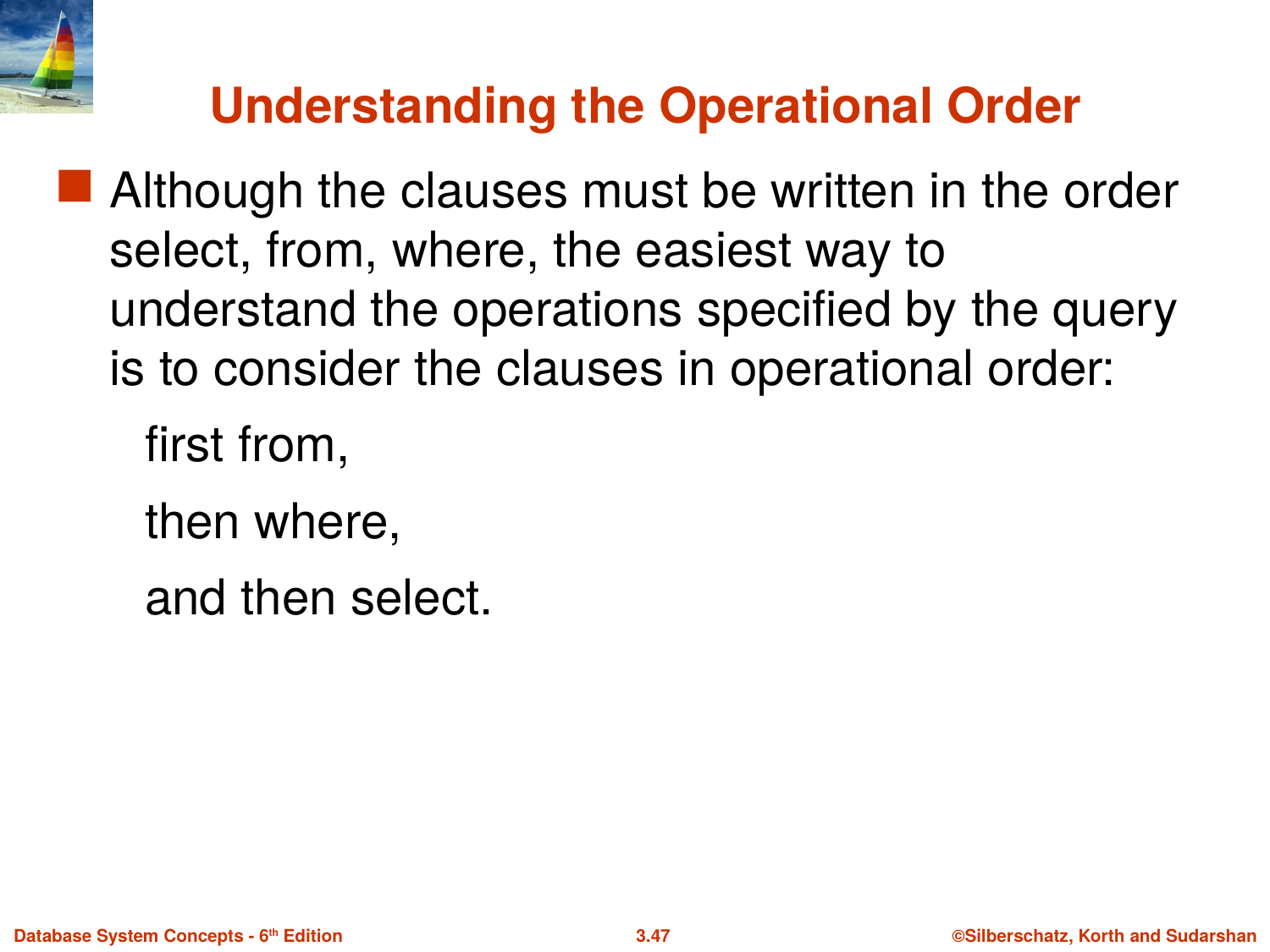

# Understanding the Operational Order
Although the clauses must be written in the order select, from, where, the easiest way to understand the operations specified by the query is to consider the clauses in operational order:
      first from,
      then where,
      and then select.